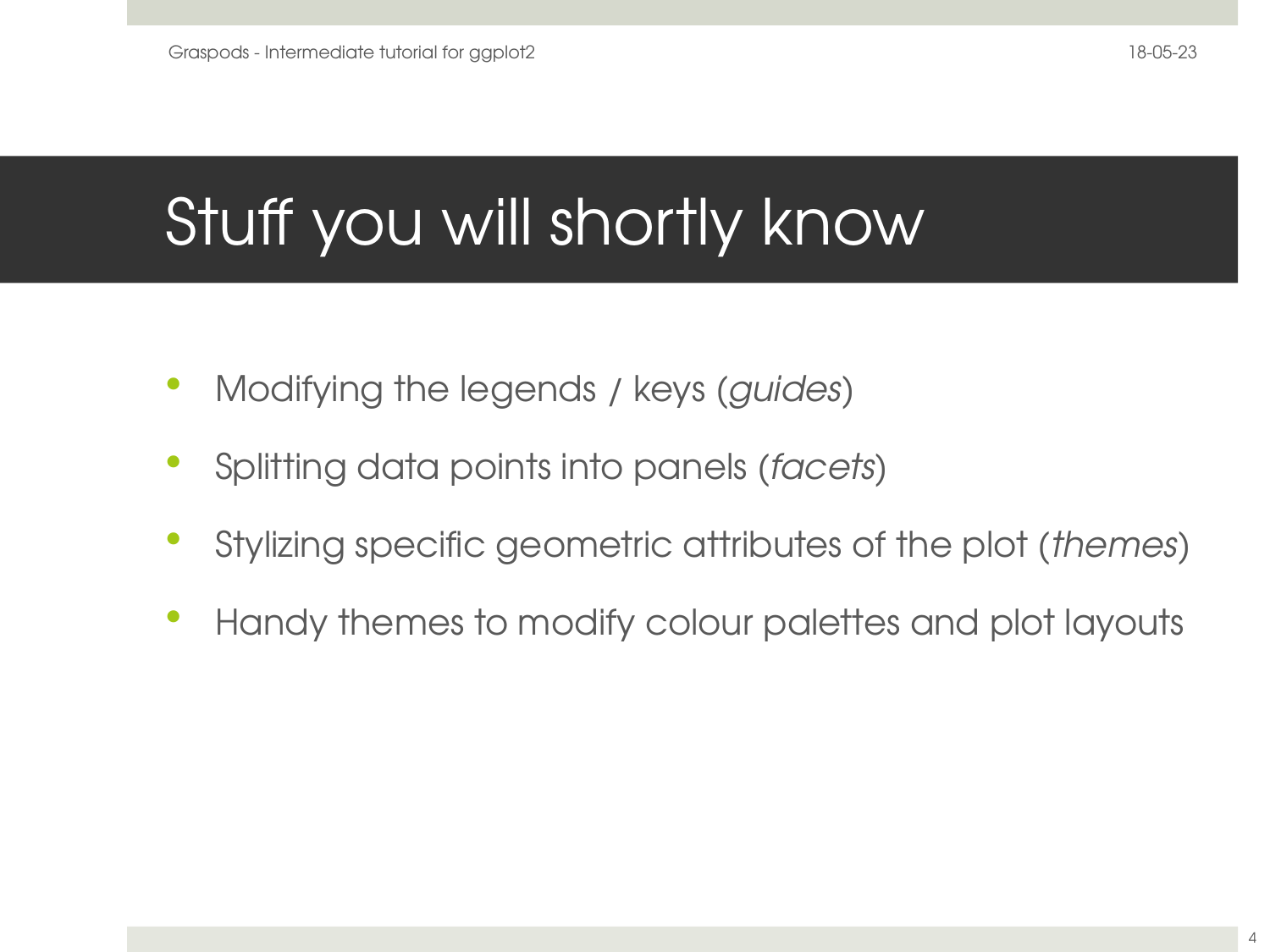

Graspods - Intermediate tutorial for ggplot2
18-05-23
# Stuff you will shortly know
Modifying the legends / keys (guides)
Splitting data points into panels (facets)
Stylizing specific geometric attributes of the plot (themes)
Handy themes to modify colour palettes and plot layouts

4